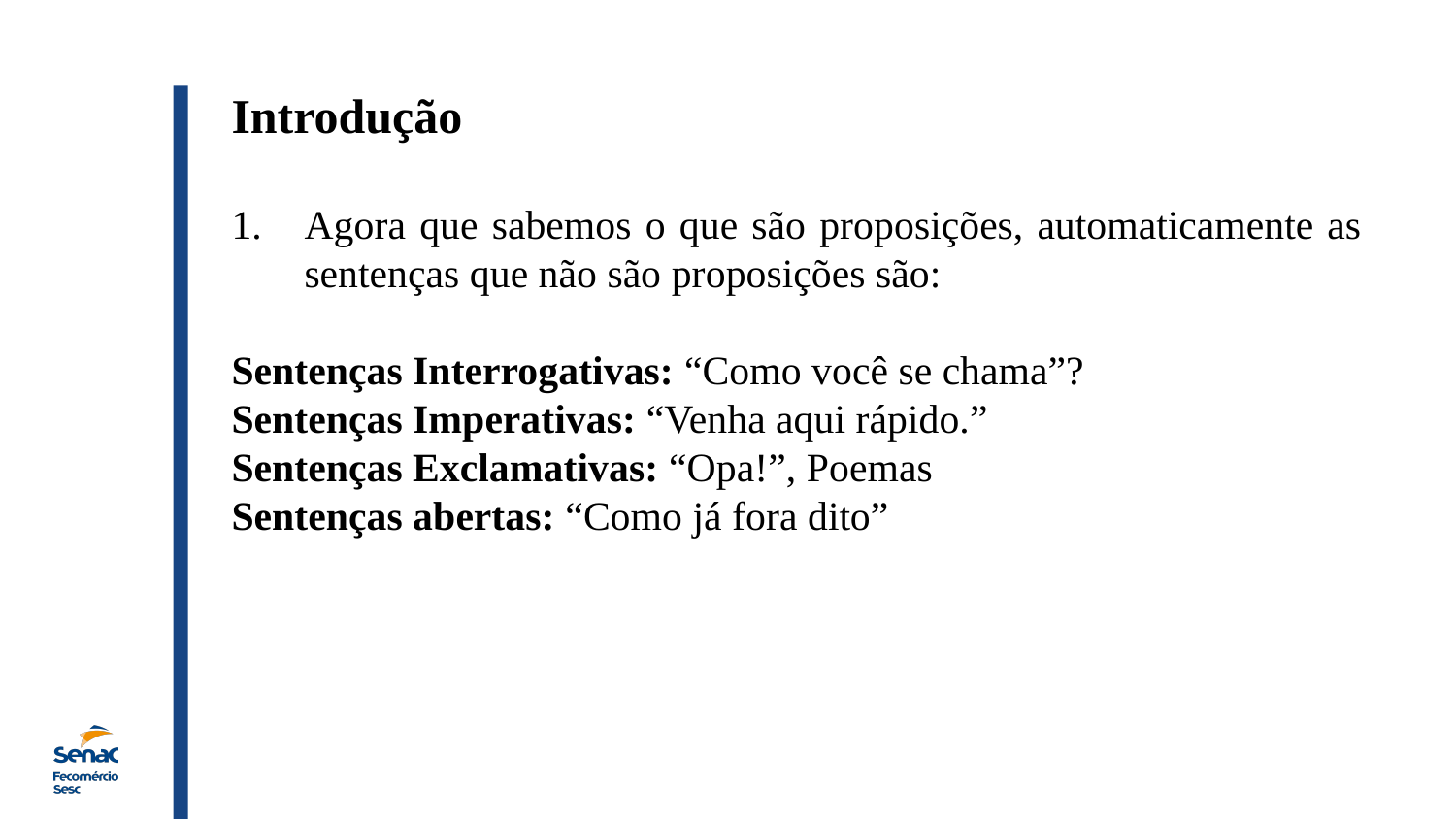

Introdução
Agora que sabemos o que são proposições, automaticamente as sentenças que não são proposições são:

Sentenças Interrogativas: “Como você se chama”?
Sentenças Imperativas: “Venha aqui rápido.”
Sentenças Exclamativas: “Opa!”, Poemas
Sentenças abertas: “Como já fora dito”